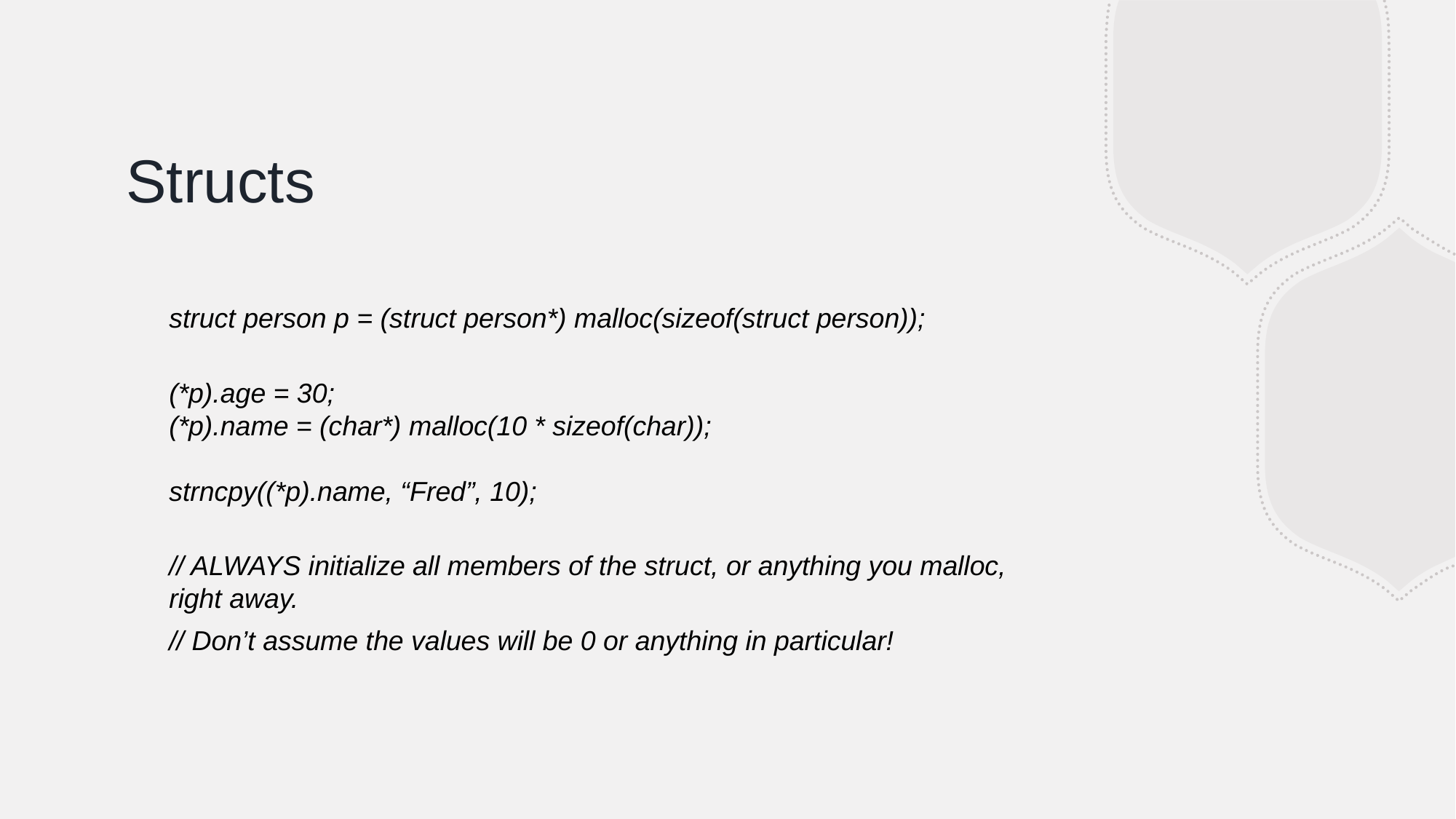

# Structs
struct person p = (struct person*) malloc(sizeof(struct person));
(*p).age = 30;
(*p).name = (char*) malloc(10 * sizeof(char));
strncpy((*p).name, “Fred”, 10);
// ALWAYS initialize all members of the struct, or anything you malloc, right away.
// Don’t assume the values will be 0 or anything in particular!